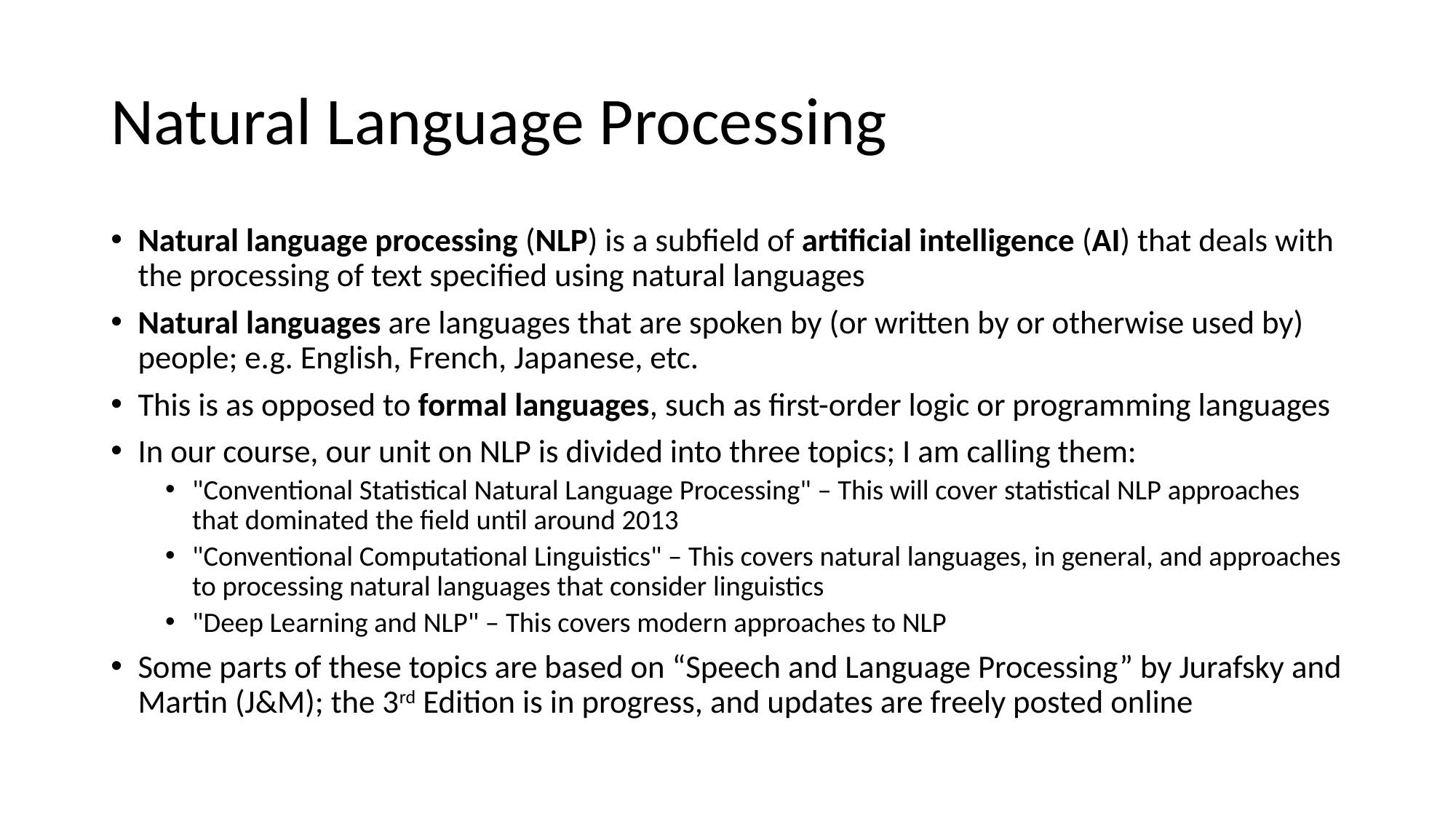

# Natural Language Processing
Natural language processing (NLP) is a subfield of artificial intelligence (AI) that deals with the processing of text specified using natural languages
Natural languages are languages that are spoken by (or written by or otherwise used by) people; e.g. English, French, Japanese, etc.
This is as opposed to formal languages, such as first-order logic or programming languages
In our course, our unit on NLP is divided into three topics; I am calling them:
"Conventional Statistical Natural Language Processing" – This will cover statistical NLP approaches that dominated the field until around 2013
"Conventional Computational Linguistics" – This covers natural languages, in general, and approaches to processing natural languages that consider linguistics
"Deep Learning and NLP" – This covers modern approaches to NLP
Some parts of these topics are based on “Speech and Language Processing” by Jurafsky and Martin (J&M); the 3rd Edition is in progress, and updates are freely posted online